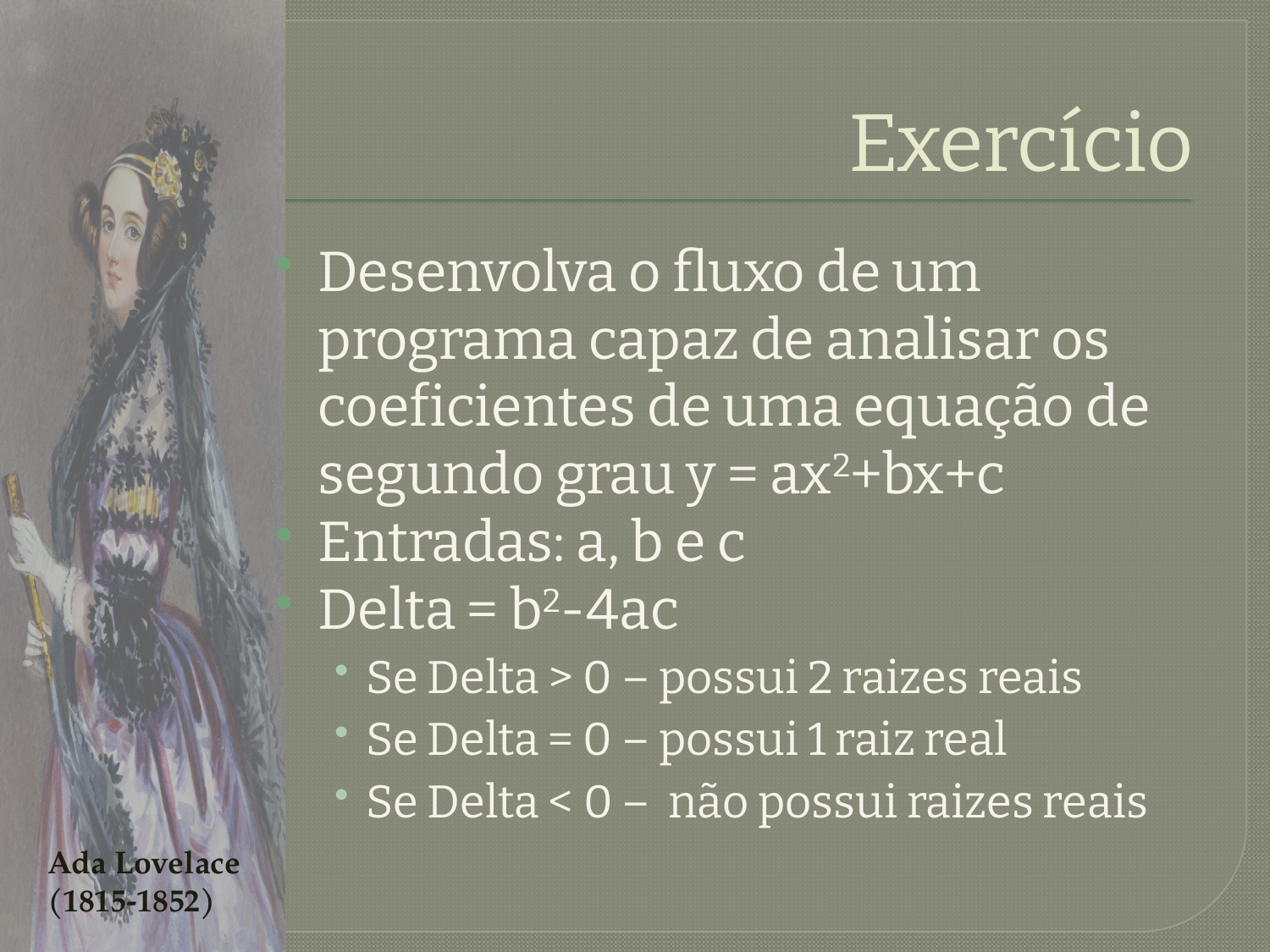

# Exercício
Desenvolva o fluxo de um programa capaz de analisar os coeficientes de uma equação de segundo grau y = ax2+bx+c
Entradas: a, b e c
Delta = b2-4ac
Se Delta > 0 – possui 2 raizes reais
Se Delta = 0 – possui 1 raiz real
Se Delta < 0 –  não possui raizes reais